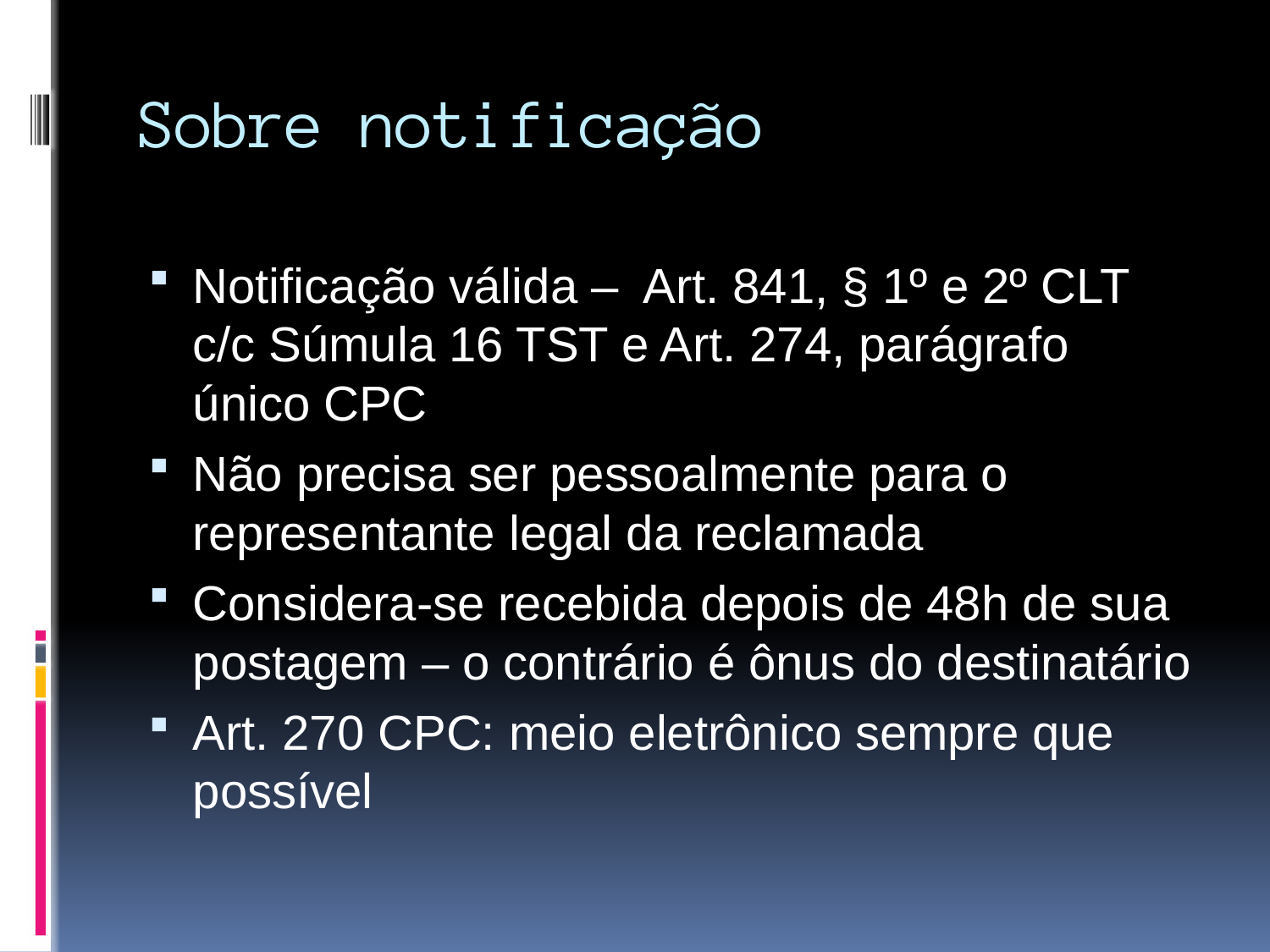

# Sobre notificação
Notificação válida –  Art. 841, § 1º e 2º CLT c/c Súmula 16 TST e Art. 274, parágrafo único CPC
Não precisa ser pessoalmente para o representante legal da reclamada
Considera-se recebida depois de 48h de sua postagem – o contrário é ônus do destinatário
Art. 270 CPC: meio eletrônico sempre que possível